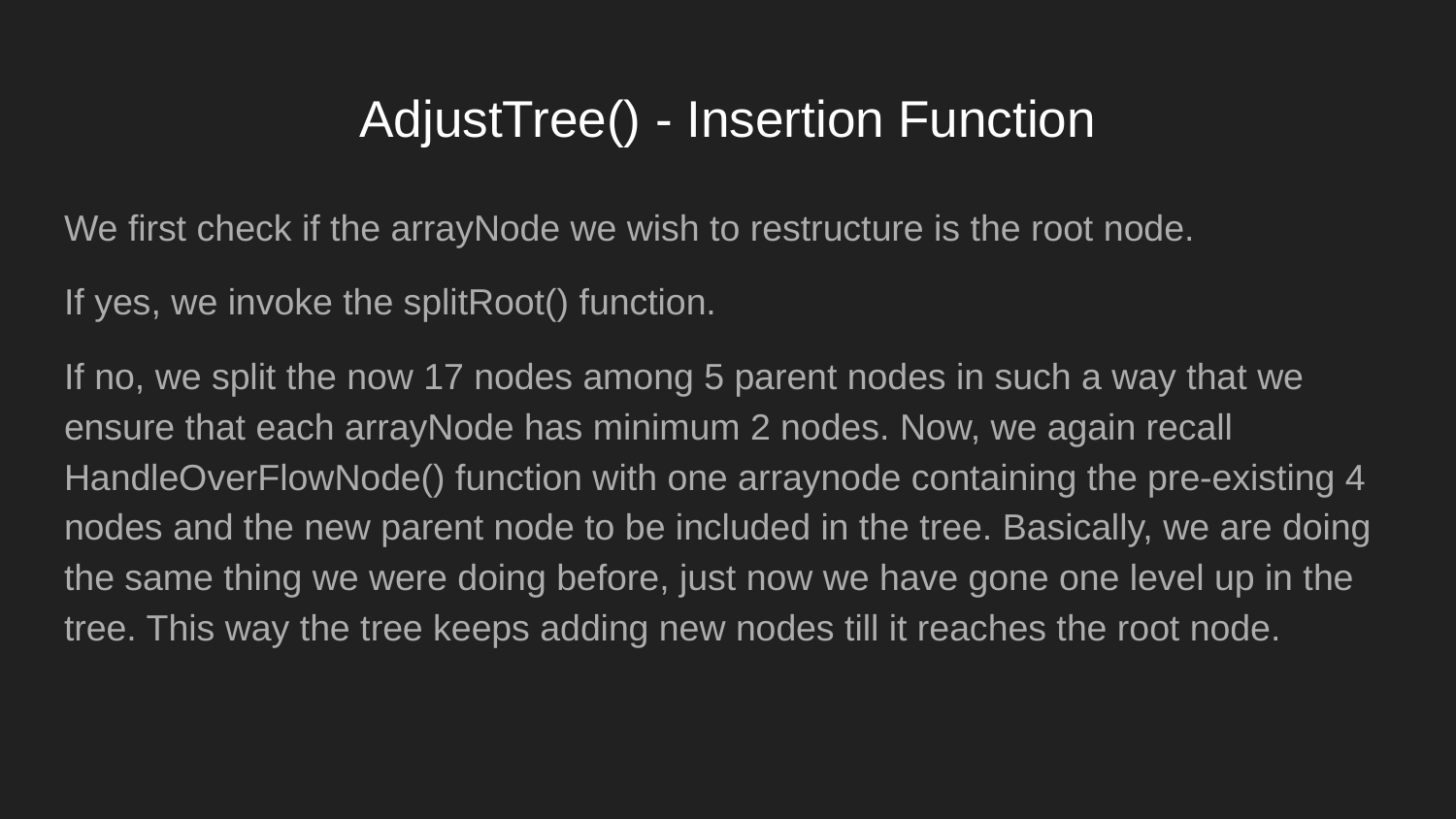

# AdjustTree() - Insertion Function
We first check if the arrayNode we wish to restructure is the root node.
If yes, we invoke the splitRoot() function.
If no, we split the now 17 nodes among 5 parent nodes in such a way that we ensure that each arrayNode has minimum 2 nodes. Now, we again recall HandleOverFlowNode() function with one arraynode containing the pre-existing 4 nodes and the new parent node to be included in the tree. Basically, we are doing the same thing we were doing before, just now we have gone one level up in the tree. This way the tree keeps adding new nodes till it reaches the root node.